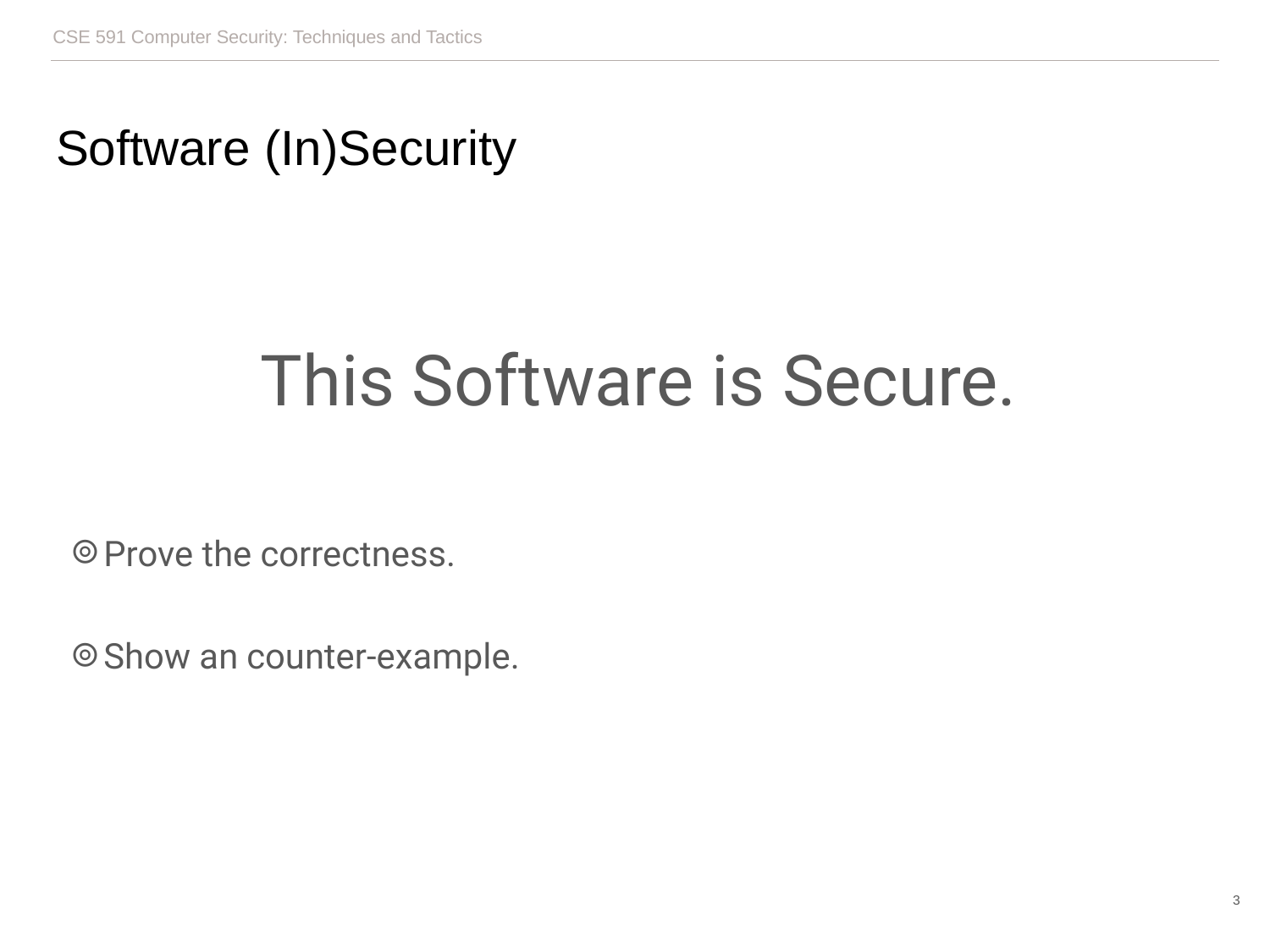

# Software (In)Security

This Software is Secure.

Prove the correctness.

Show an counter-example.

3